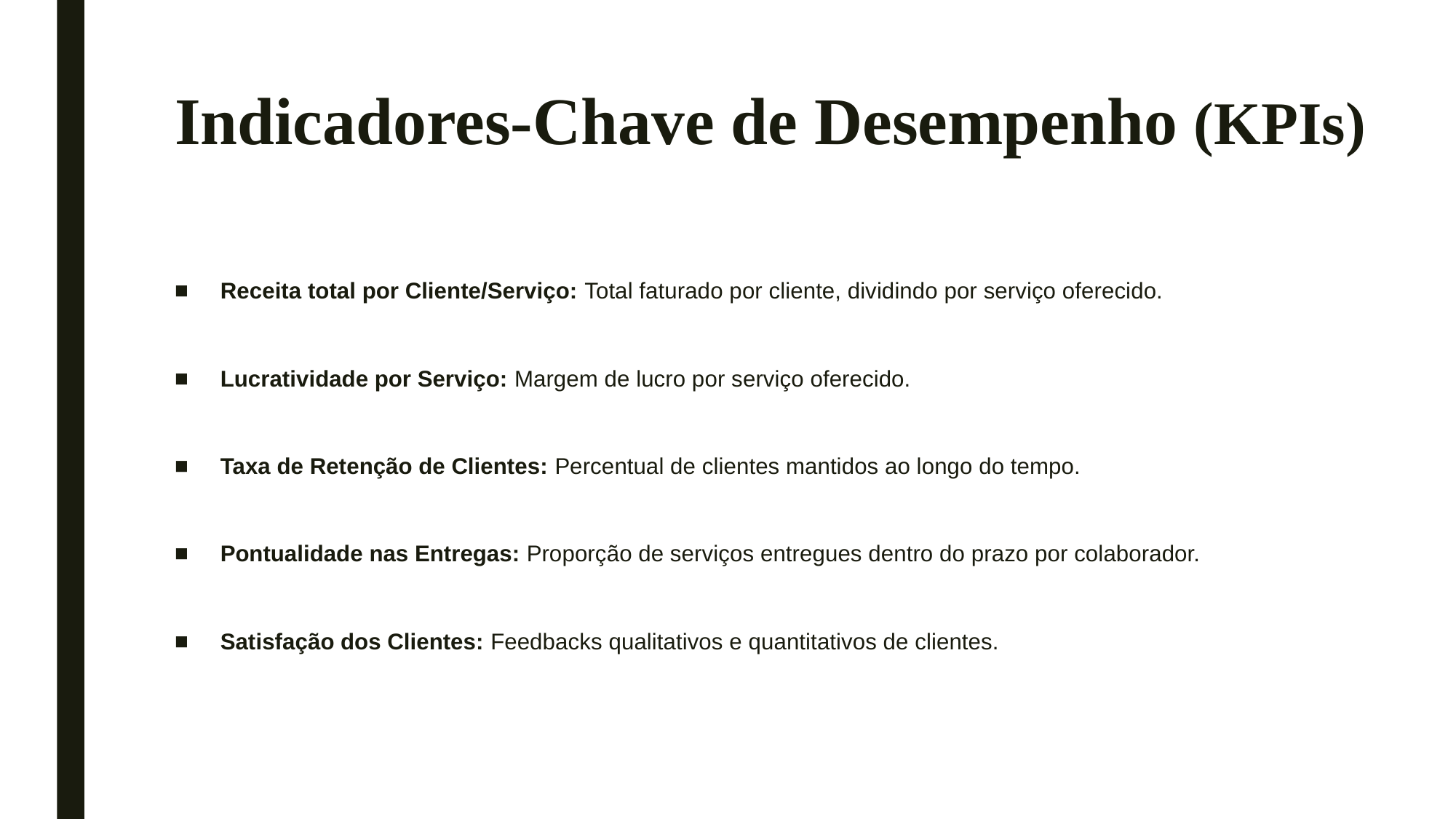

# Indicadores-Chave de Desempenho (KPIs)
Receita total por Cliente/Serviço: Total faturado por cliente, dividindo por serviço oferecido.

Lucratividade por Serviço: Margem de lucro por serviço oferecido.

Taxa de Retenção de Clientes: Percentual de clientes mantidos ao longo do tempo.

Pontualidade nas Entregas: Proporção de serviços entregues dentro do prazo por colaborador.

Satisfação dos Clientes: Feedbacks qualitativos e quantitativos de clientes.